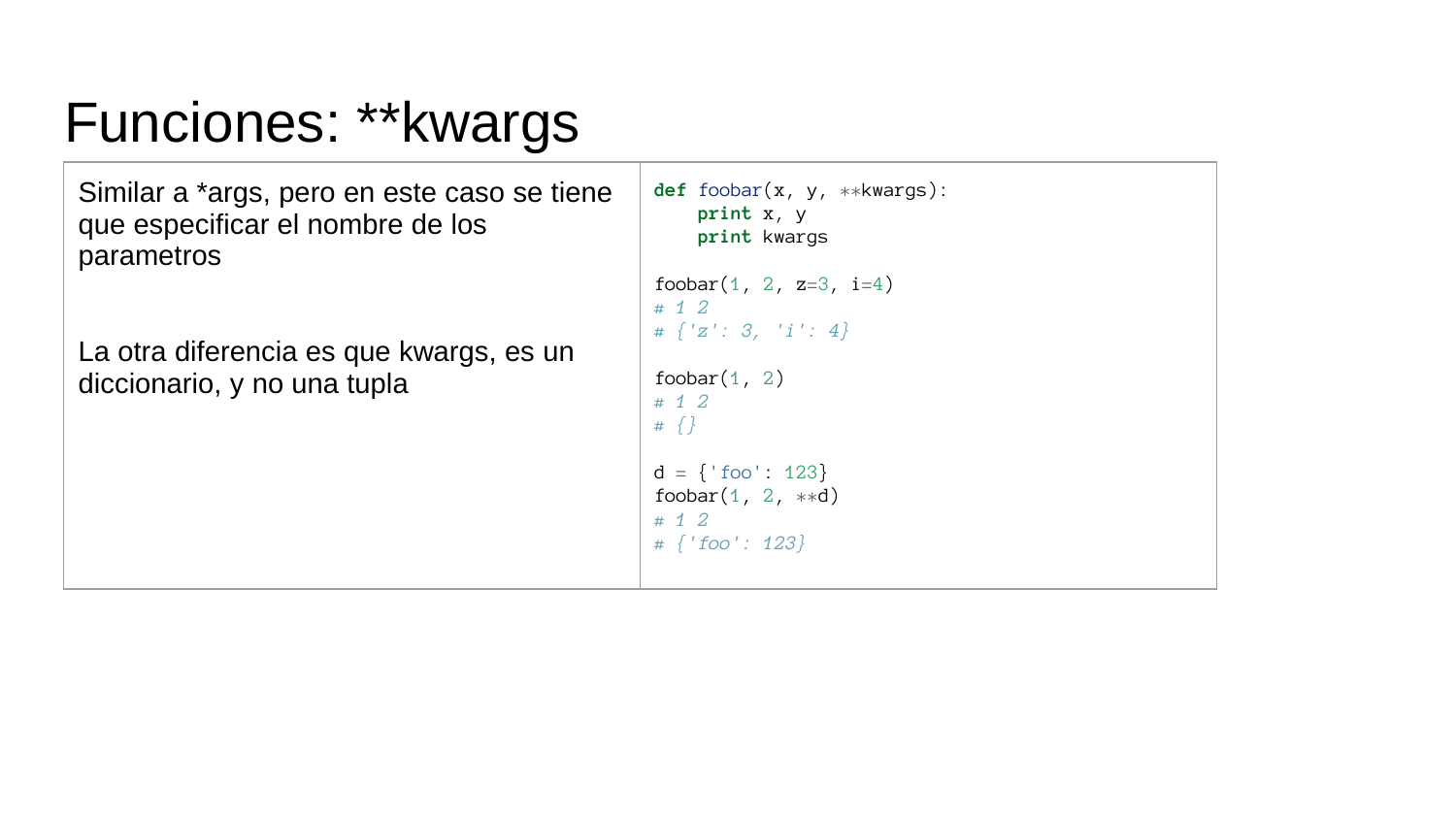

# Funciones: **kwargs
| Similar a \*args, pero en este caso se tiene que especificar el nombre de los parametros La otra diferencia es que kwargs, es un diccionario, y no una tupla | def foobar(x, y, \*\*kwargs): print x, y print kwargs foobar(1, 2, z=3, i=4) # 1 2 # {'z': 3, 'i': 4} foobar(1, 2) # 1 2 # {} d = {'foo': 123} foobar(1, 2, \*\*d) # 1 2 # {'foo': 123} |
| --- | --- |